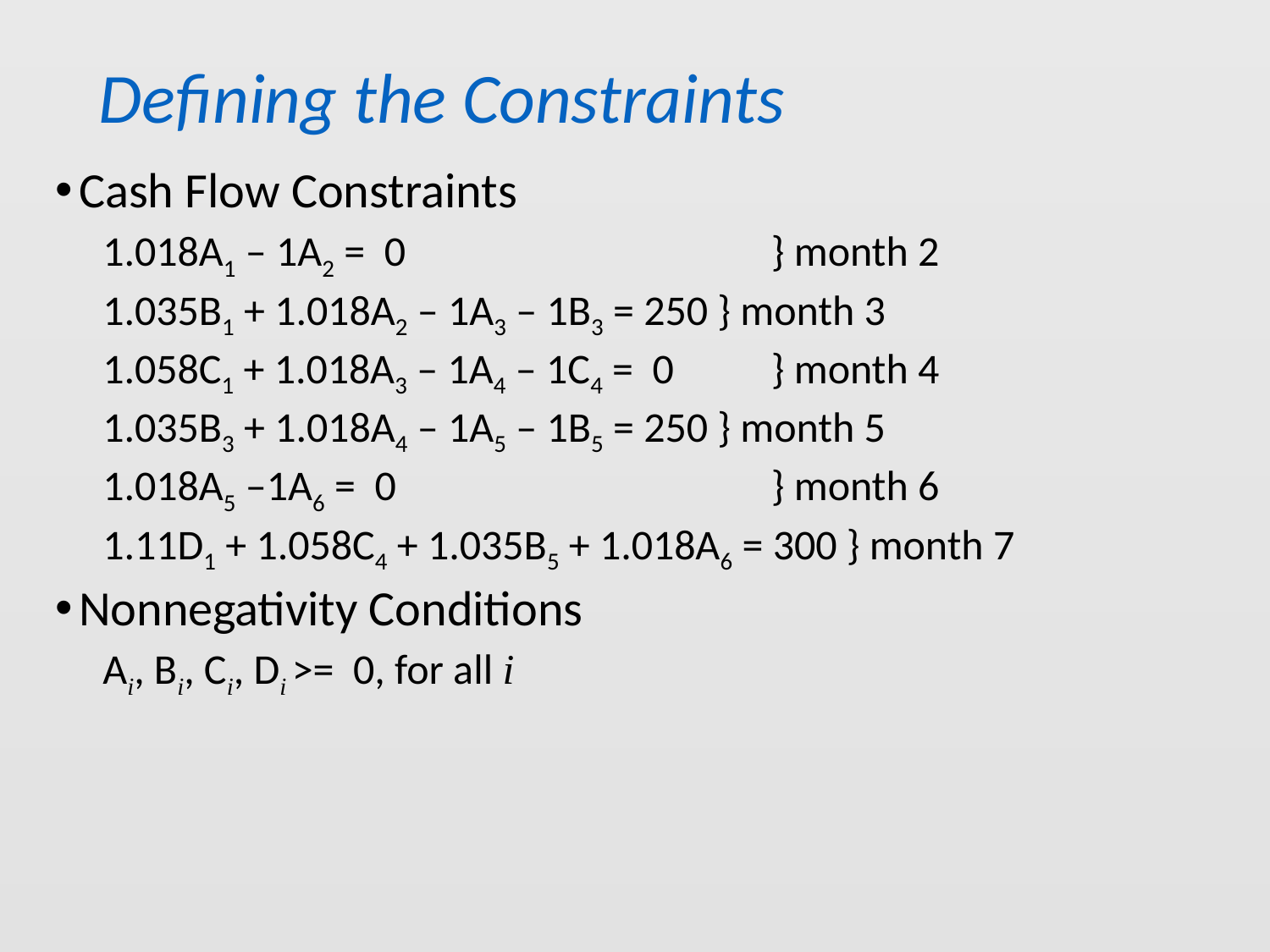

# Defining the Constraints
Cash Flow Constraints
1.018A1 – 1A2 =  0 			 } month 2
1.035B1 + 1.018A2 – 1A3 – 1B3 = 250 } month 3
1.058C1 + 1.018A3 – 1A4 – 1C4 =  0 	 } month 4
1.035B3 + 1.018A4 – 1A5 – 1B5 = 250 } month 5
1.018A5 –1A6 =  0 			 } month 6
1.11D1 + 1.058C4 + 1.035B5 + 1.018A6 = 300 } month 7
Nonnegativity Conditions
Ai, Bi, Ci, Di >=  0, for all i